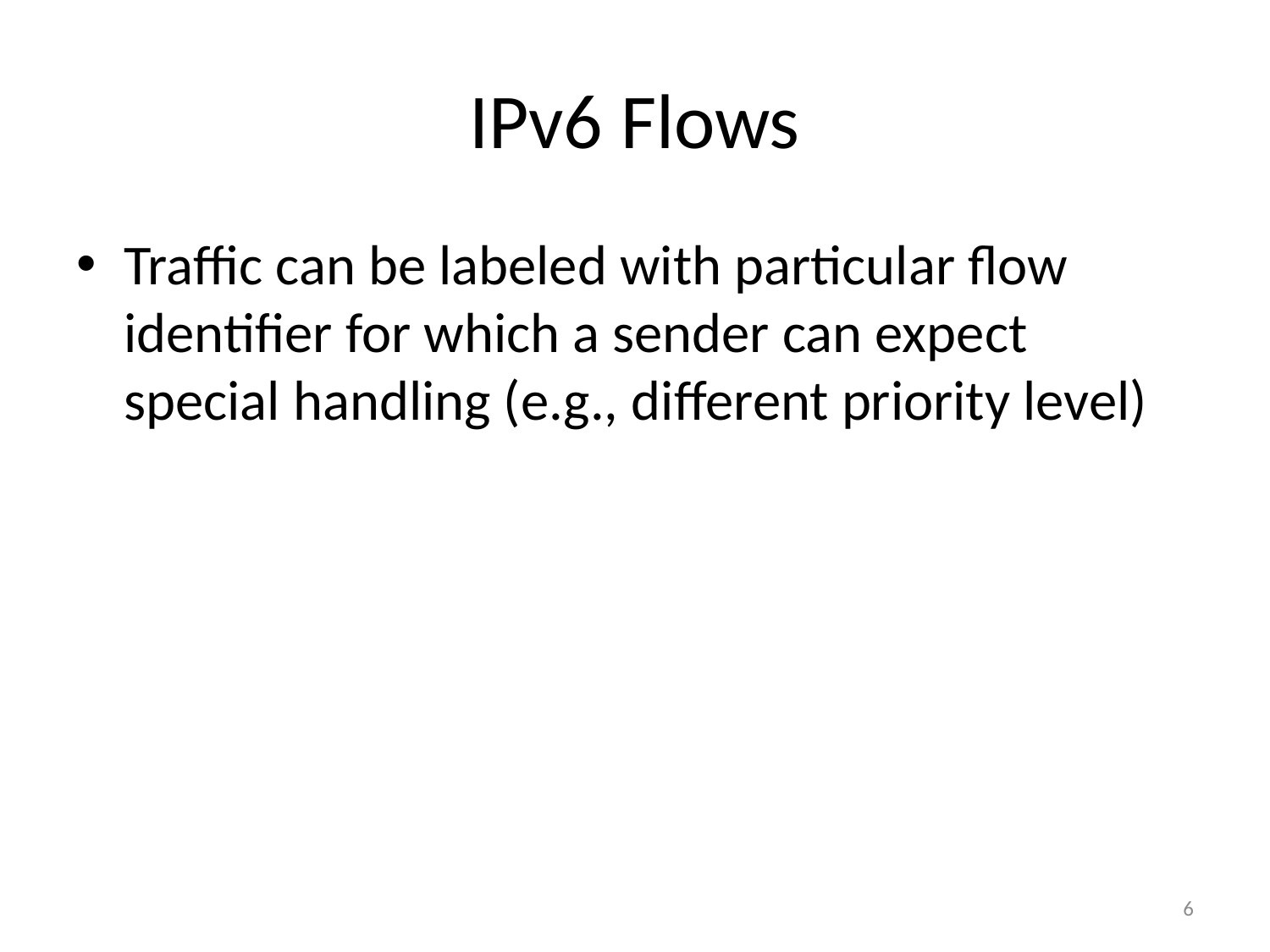

# IPv6 Flows
Traffic can be labeled with particular flow identifier for which a sender can expect special handling (e.g., different priority level)
6